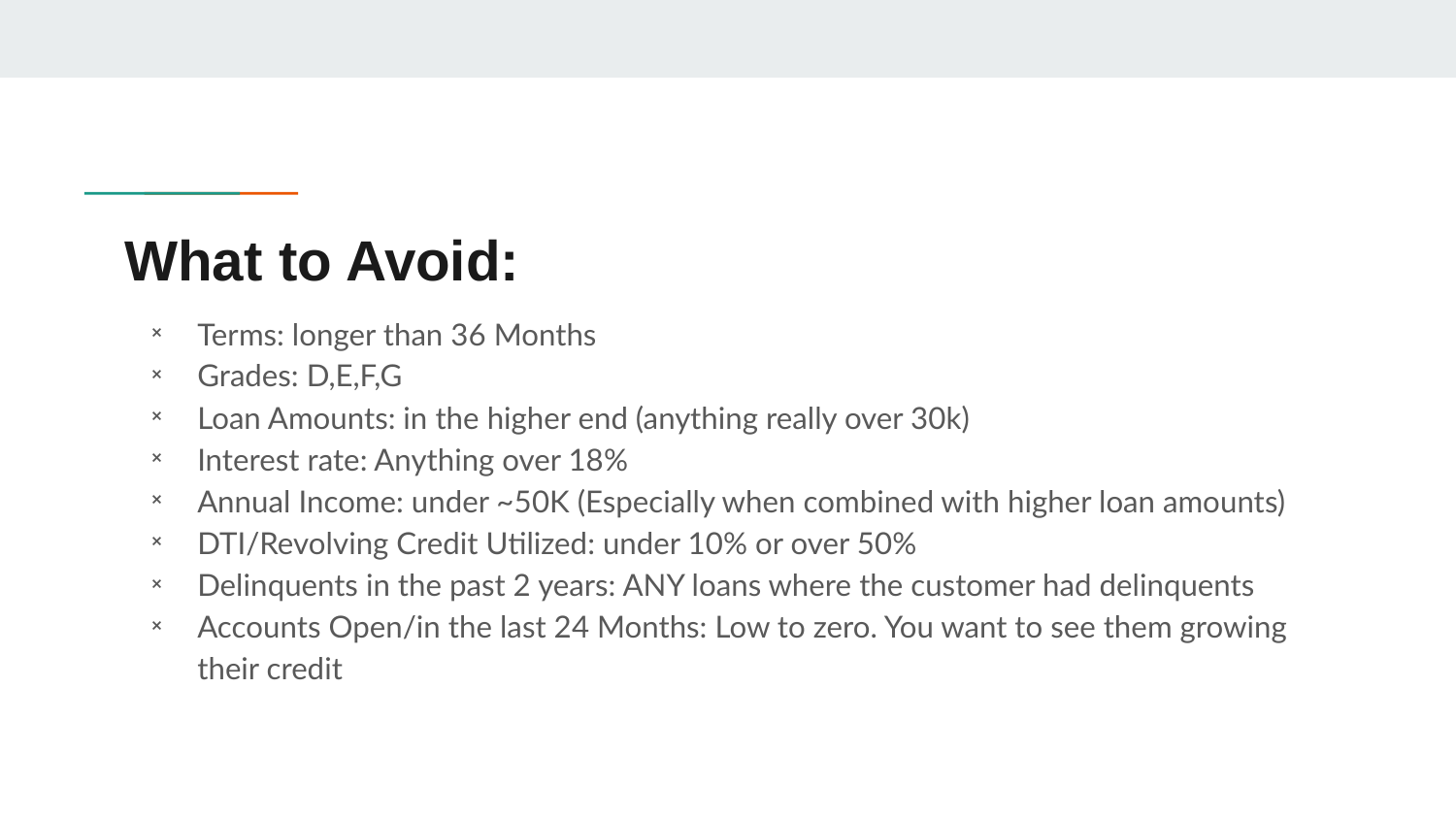

# What to Avoid:
Terms: longer than 36 Months
Grades: D,E,F,G
Loan Amounts: in the higher end (anything really over 30k)
Interest rate: Anything over 18%
Annual Income: under ~50K (Especially when combined with higher loan amounts)
DTI/Revolving Credit Utilized: under 10% or over 50%
Delinquents in the past 2 years: ANY loans where the customer had delinquents
Accounts Open/in the last 24 Months: Low to zero. You want to see them growing their credit